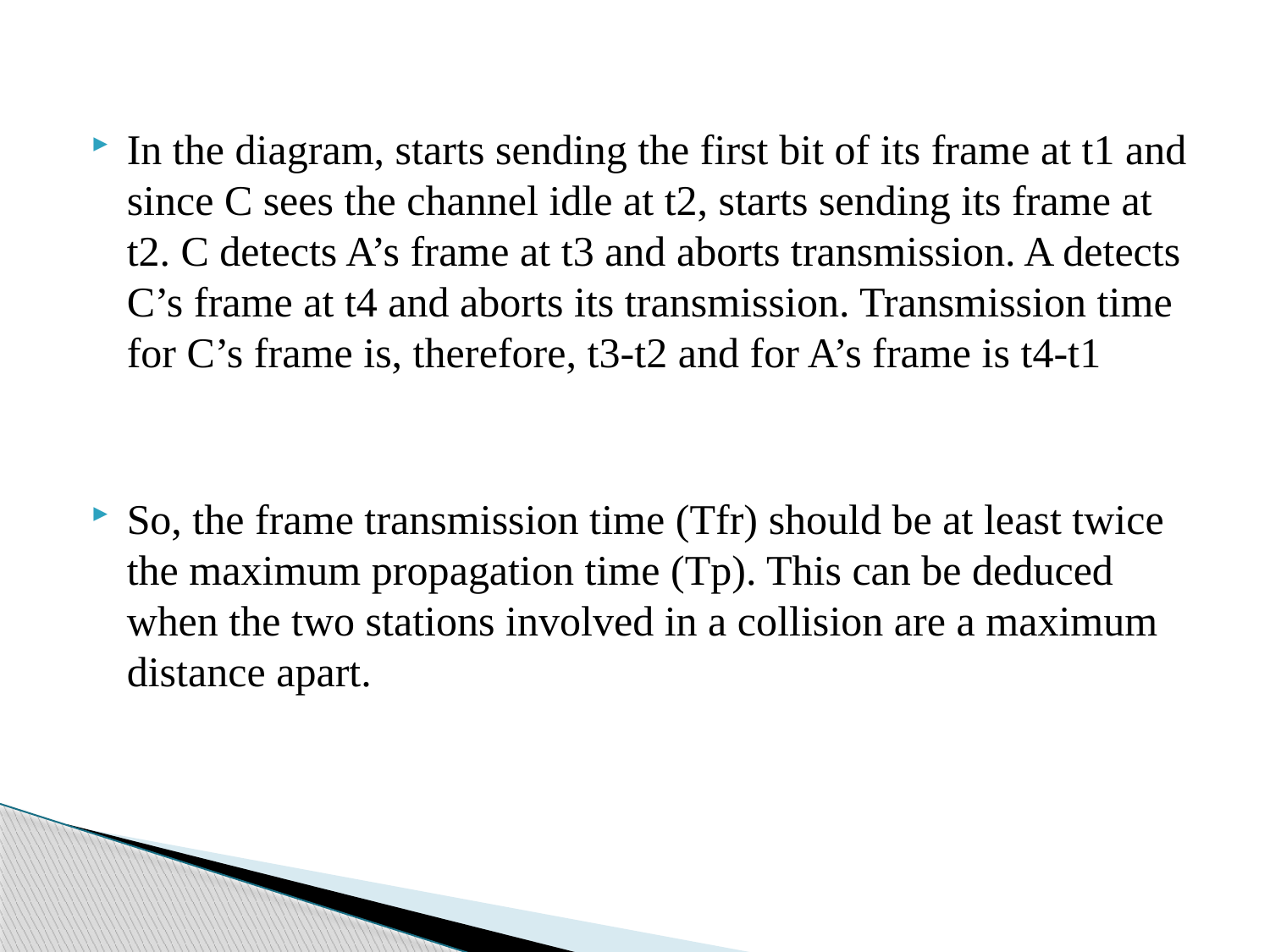

In the diagram, starts sending the first bit of its frame at t1 and since C sees the channel idle at t2, starts sending its frame at t2. C detects A’s frame at t3 and aborts transmission. A detects C’s frame at t4 and aborts its transmission. Transmission time for C’s frame is, therefore, t3-t2 and for A’s frame is t4-t1

So, the frame transmission time (Tfr) should be at least twice the maximum propagation time (Tp). This can be deduced when the two stations involved in a collision are a maximum distance apart.